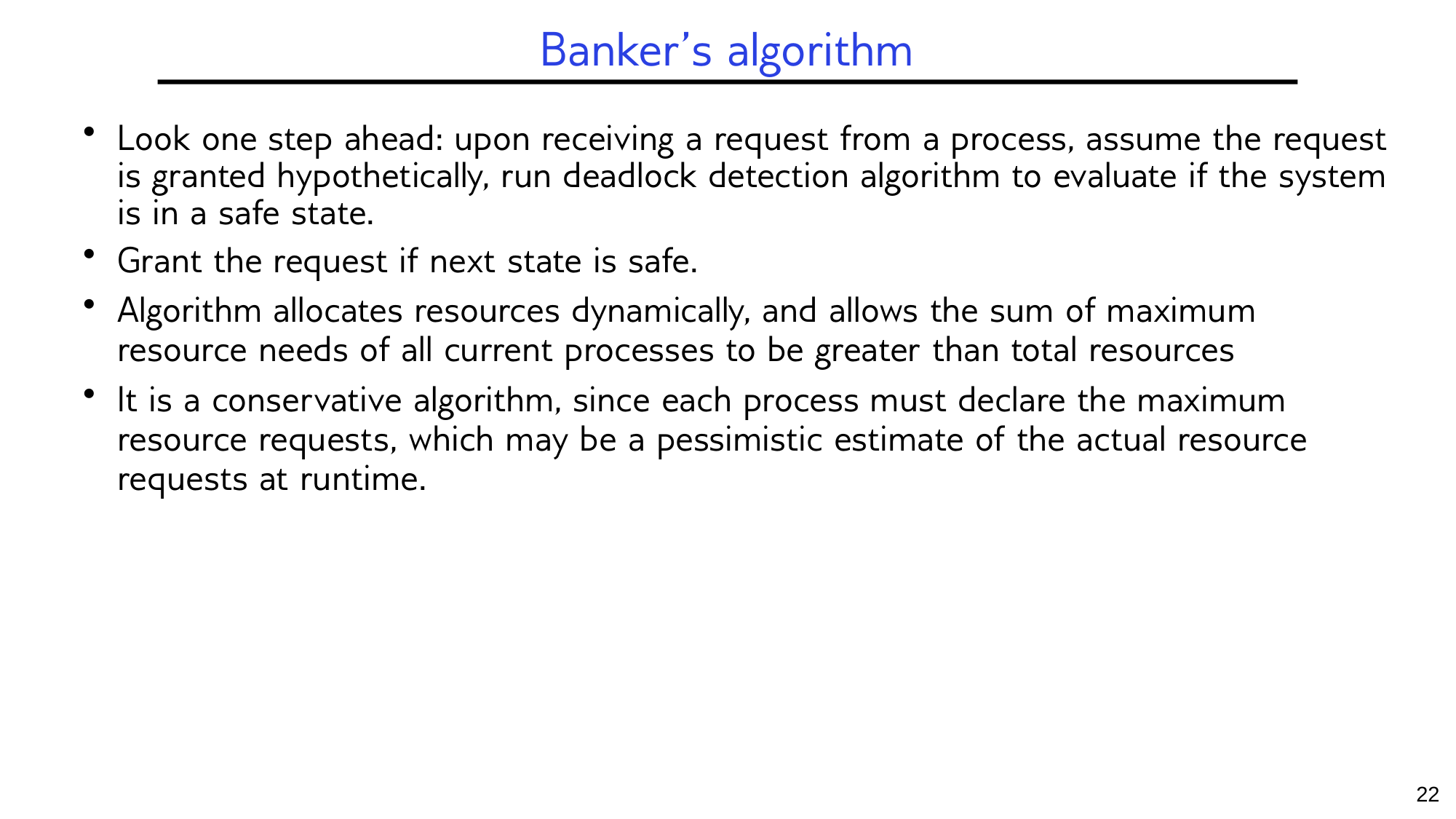

# Banker’s algorithm
Look one step ahead: upon receiving a request from a process, assume the request is granted hypothetically, run deadlock detection algorithm to evaluate if the system is in a safe state.
Grant the request if next state is safe.
Algorithm allocates resources dynamically, and allows the sum of maximum resource needs of all current processes to be greater than total resources
It is a conservative algorithm, since each process must declare the maximum resource requests, which may be a pessimistic estimate of the actual resource requests at runtime.